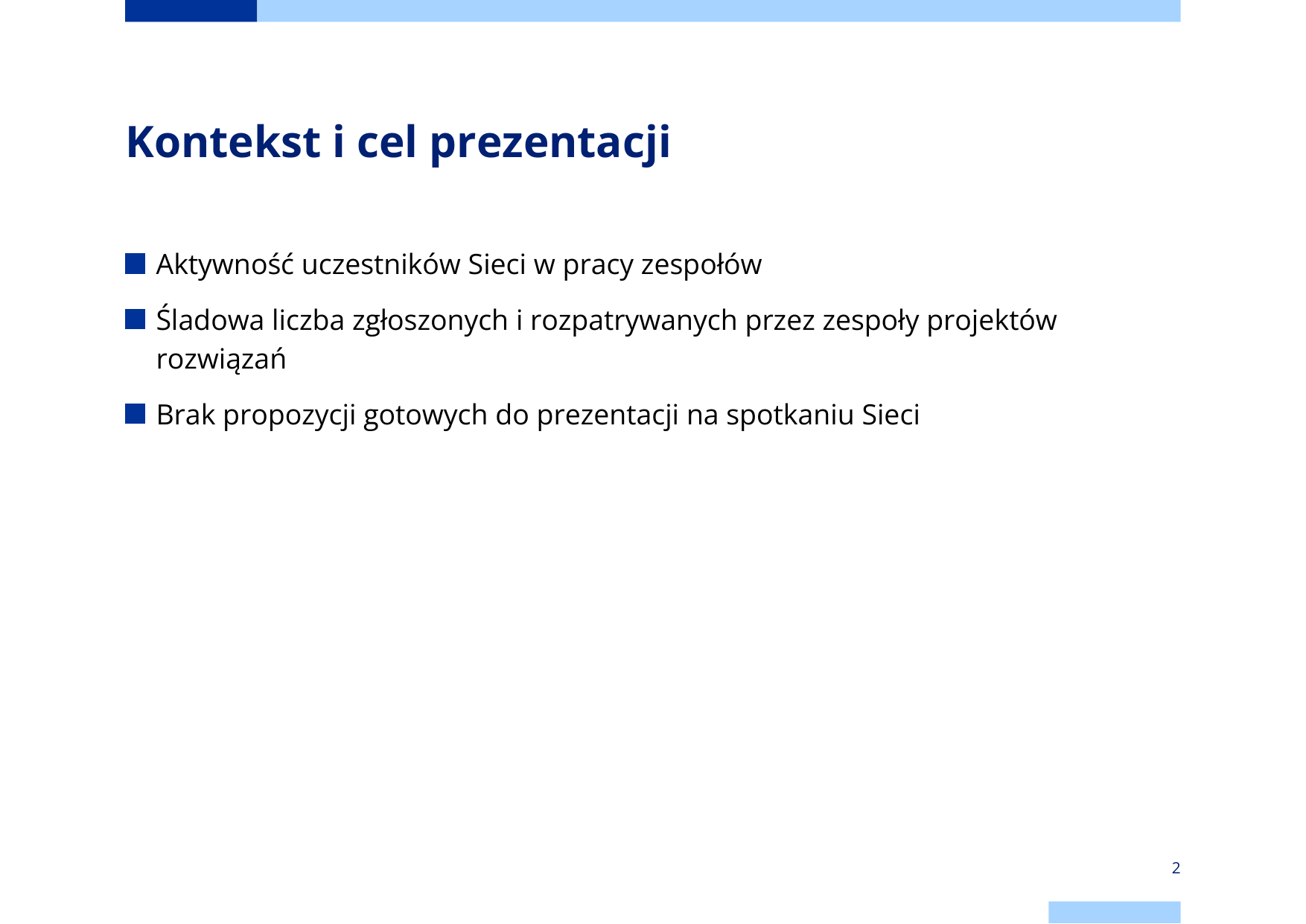

# Kontekst i cel prezentacji
Aktywność uczestników Sieci w pracy zespołów
Śladowa liczba zgłoszonych i rozpatrywanych przez zespoły projektów rozwiązań
Brak propozycji gotowych do prezentacji na spotkaniu Sieci
2